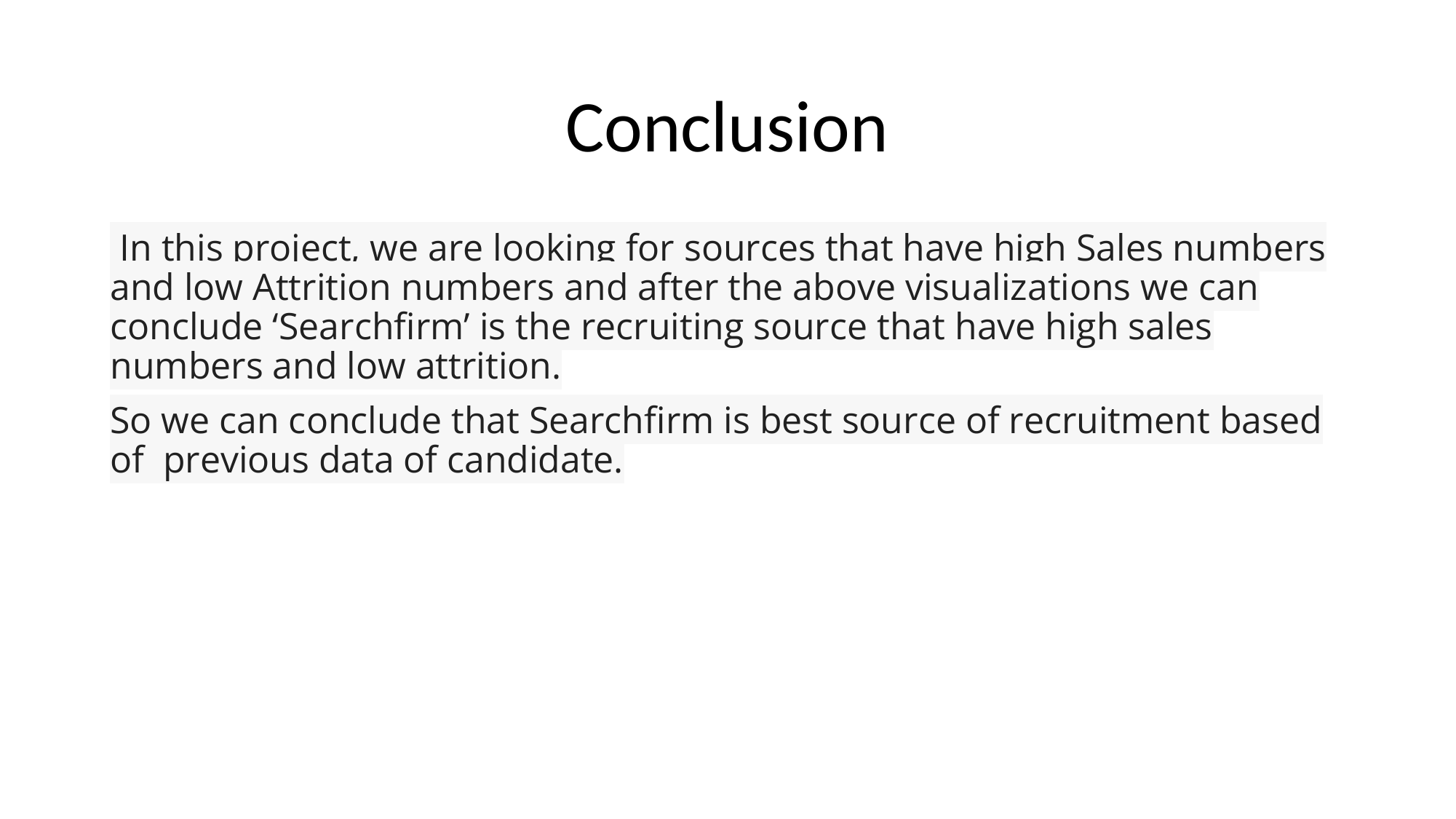

# Conclusion
 In this project, we are looking for sources that have high Sales numbers and low Attrition numbers and after the above visualizations we can conclude ‘Searchfirm’ is the recruiting source that have high sales numbers and low attrition.
So we can conclude that Searchfirm is best source of recruitment based of  previous data of candidate.